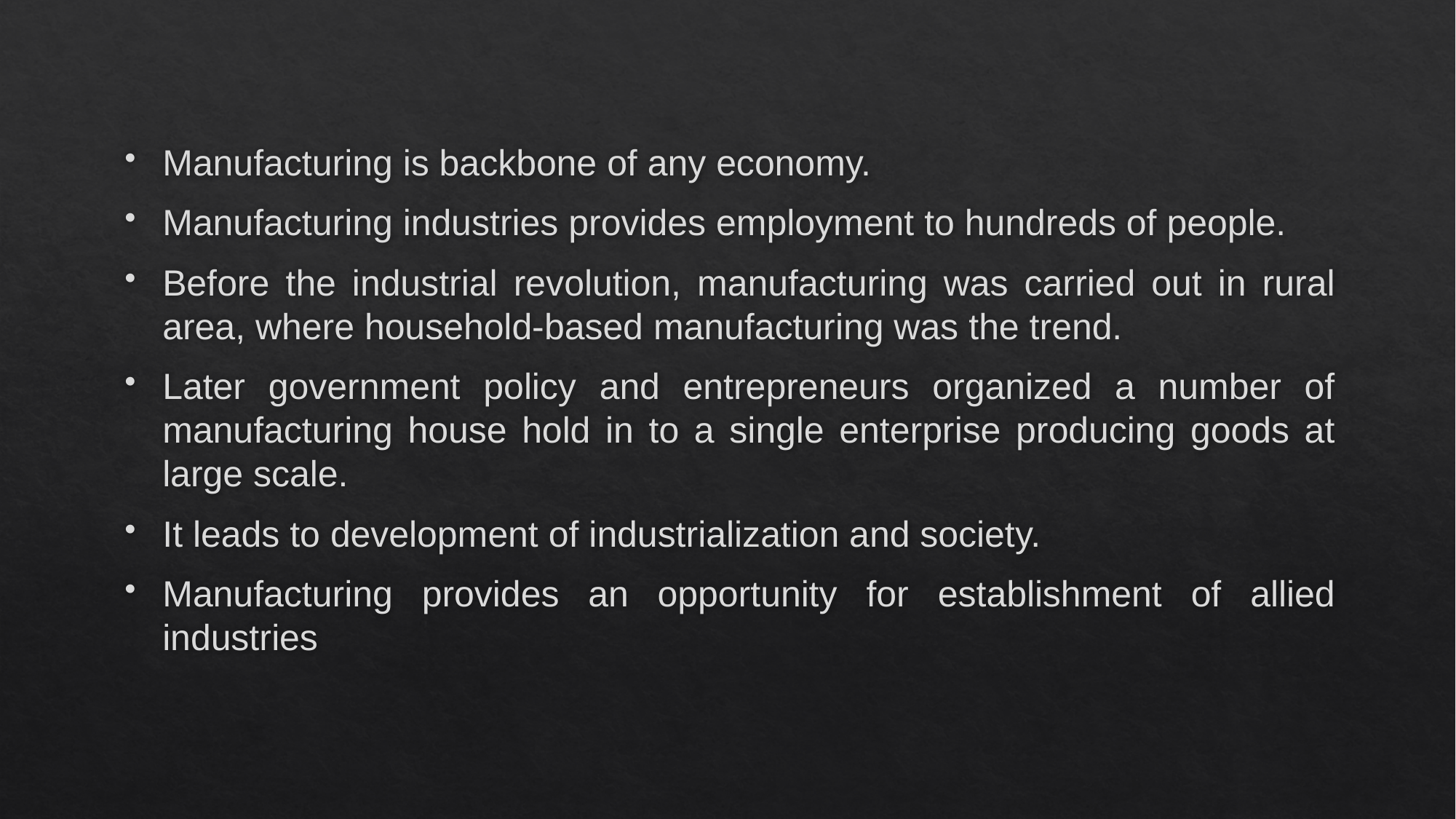

Manufacturing is backbone of any economy.
Manufacturing industries provides employment to hundreds of people.
Before the industrial revolution, manufacturing was carried out in rural area, where household-based manufacturing was the trend.
Later government policy and entrepreneurs organized a number of manufacturing house hold in to a single enterprise producing goods at large scale.
It leads to development of industrialization and society.
Manufacturing provides an opportunity for establishment of allied industries